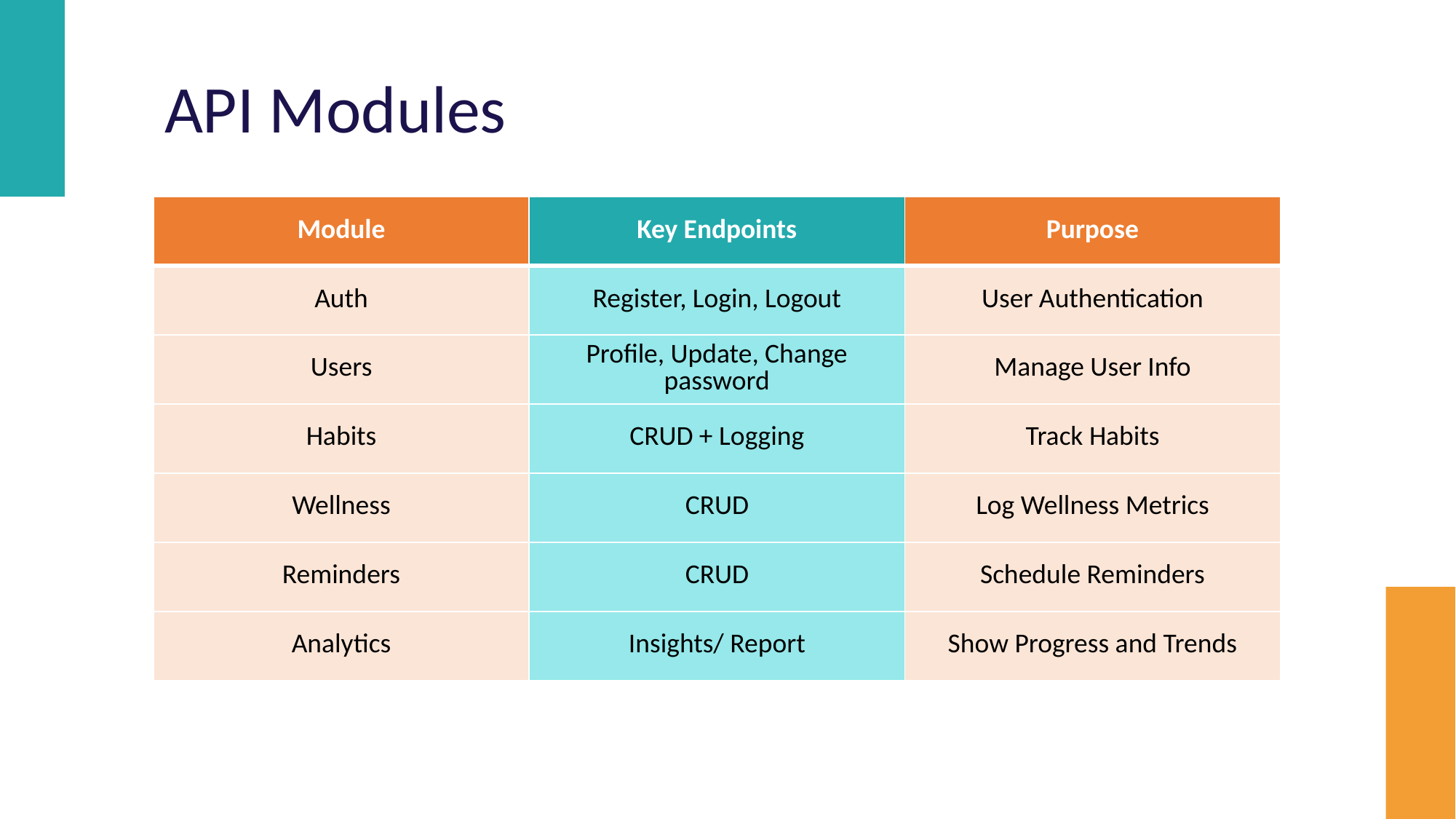

# API Modules
| Module | Key Endpoints | Purpose |
| --- | --- | --- |
| Auth | Register, Login, Logout | User Authentication |
| Users | Profile, Update, Change password | Manage User Info |
| Habits | CRUD + Logging | Track Habits |
| Wellness | CRUD | Log Wellness Metrics |
| Reminders | CRUD | Schedule Reminders |
| Analytics | Insights/ Report | Show Progress and Trends |